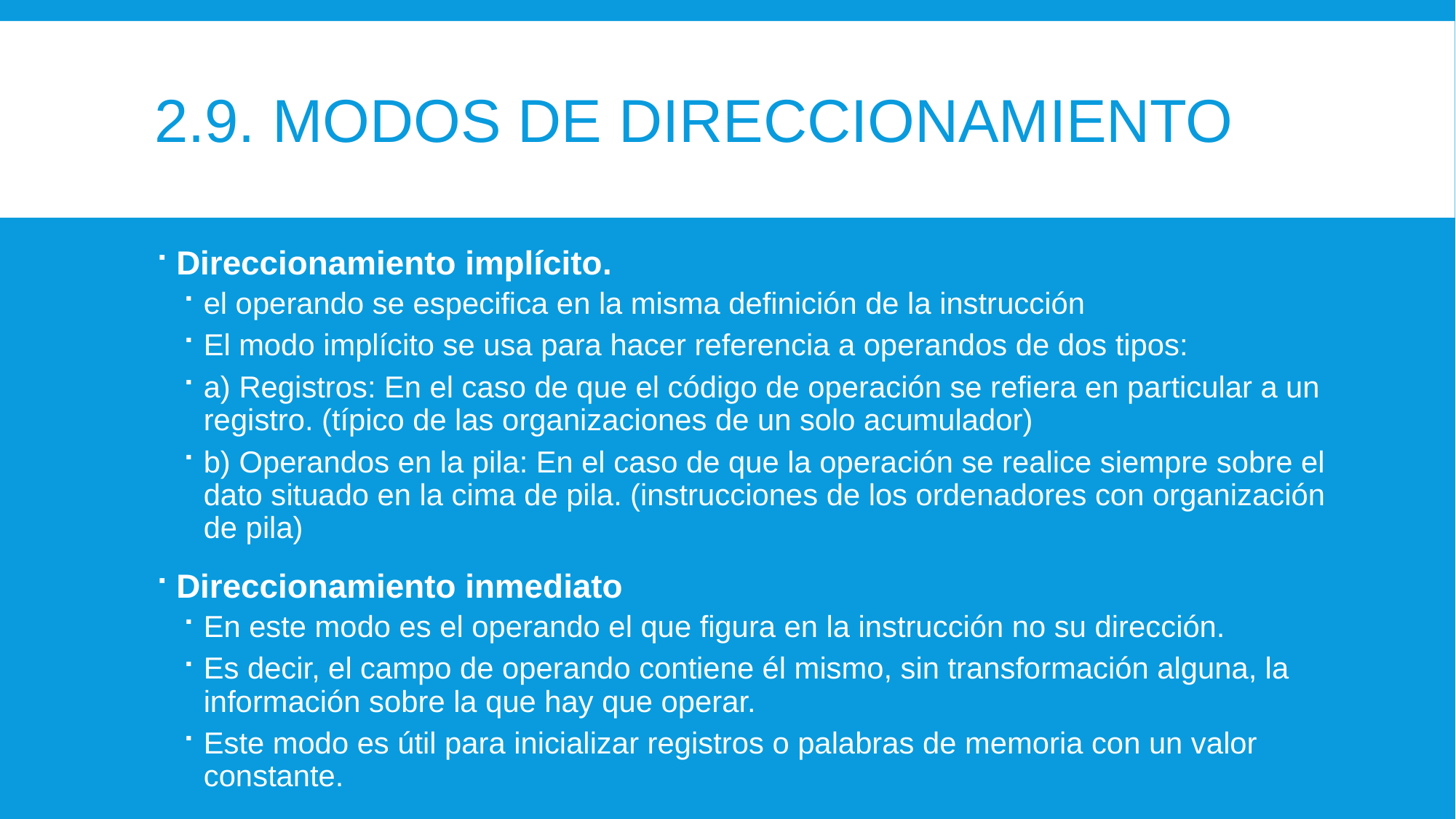

# 2.9. modos de Direccionamiento
Direccionamiento implícito.
el operando se especifica en la misma definición de la instrucción
El modo implícito se usa para hacer referencia a operandos de dos tipos:
a) Registros: En el caso de que el código de operación se refiera en particular a un registro. (típico de las organizaciones de un solo acumulador)
b) Operandos en la pila: En el caso de que la operación se realice siempre sobre el dato situado en la cima de pila. (instrucciones de los ordenadores con organización de pila)
Direccionamiento inmediato
En este modo es el operando el que figura en la instrucción no su dirección.
Es decir, el campo de operando contiene él mismo, sin transformación alguna, la información sobre la que hay que operar.
Este modo es útil para inicializar registros o palabras de memoria con un valor constante.